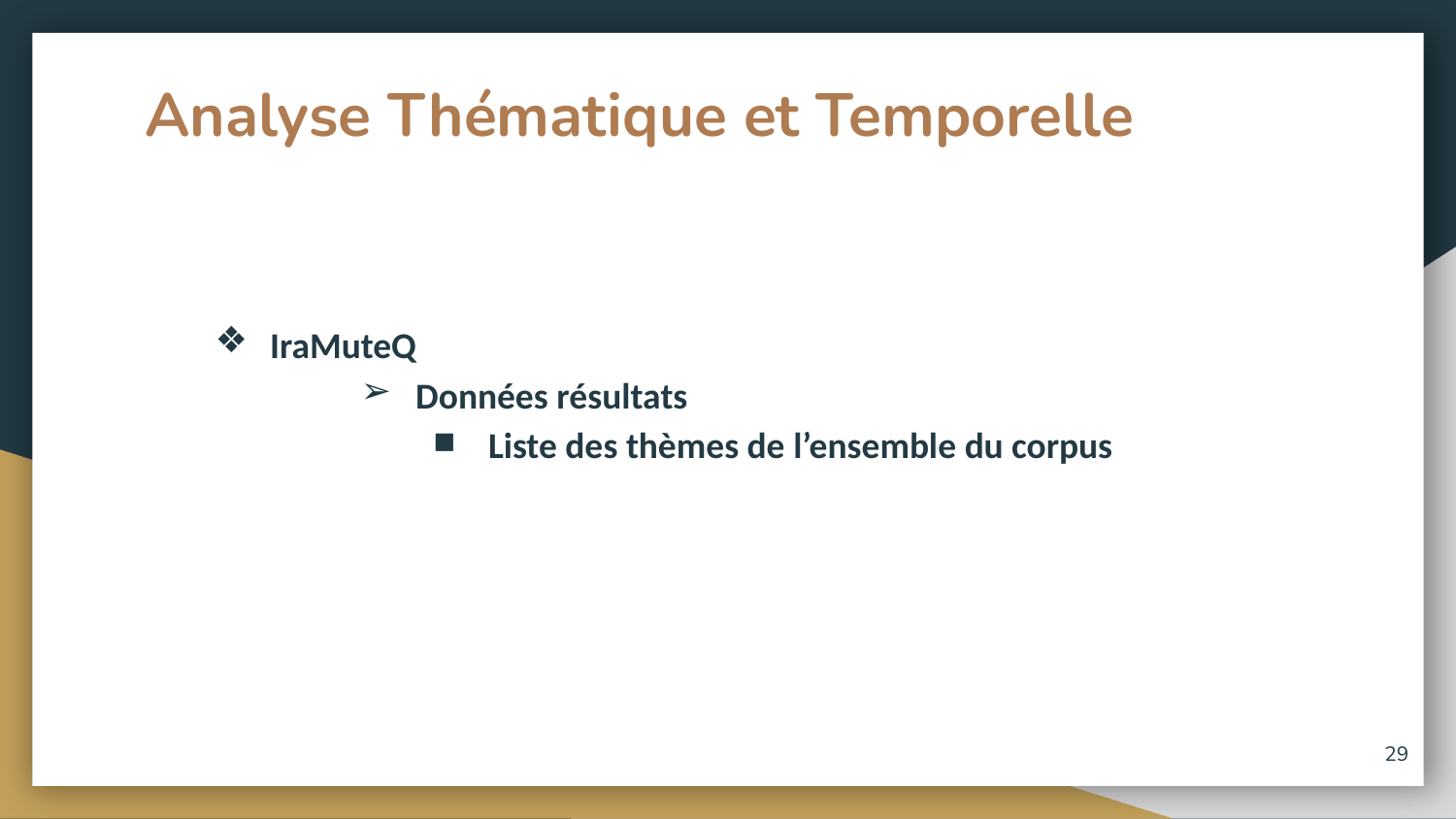

# Analyse Thématique et Temporelle

IraMuteQ
Données résultats
Liste des thèmes de l’ensemble du corpus

29